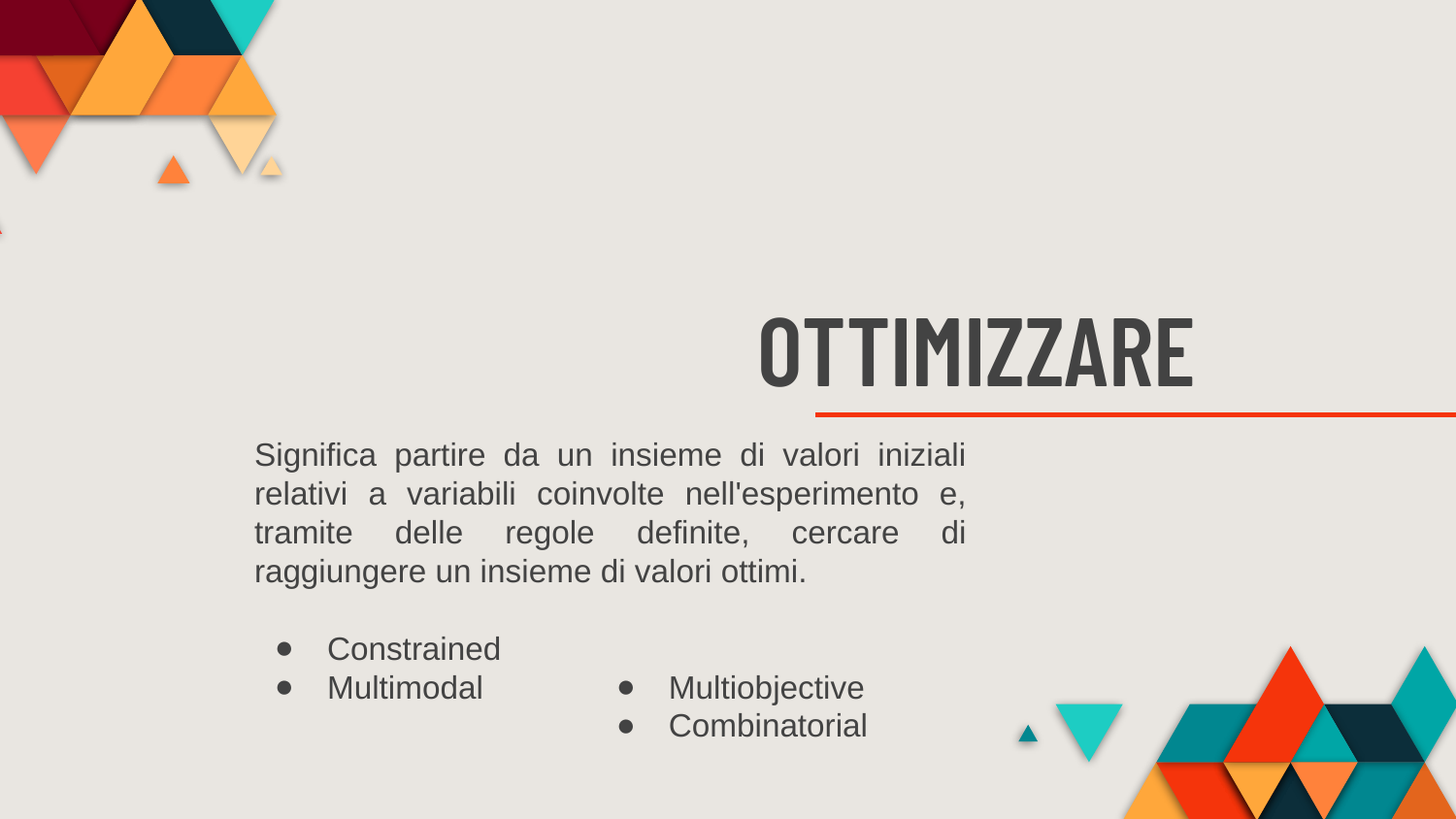

# OTTIMIZZARE
Significa partire da un insieme di valori iniziali relativi a variabili coinvolte nell'esperimento e, tramite delle regole definite, cercare di raggiungere un insieme di valori ottimi.

Constrained
Multimodal
Multiobjective
Combinatorial